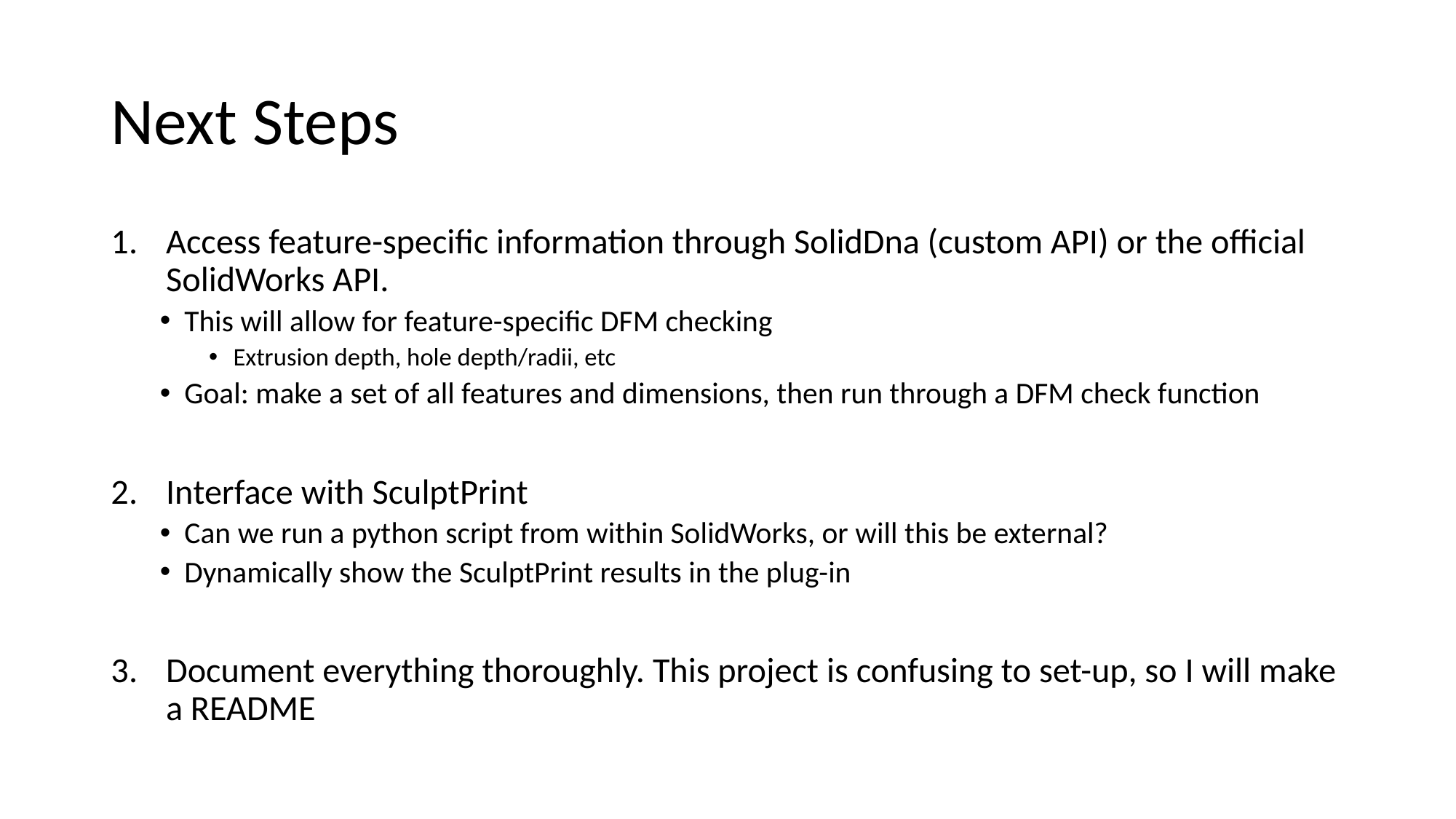

# Next Steps
Access feature-specific information through SolidDna (custom API) or the official SolidWorks API.
This will allow for feature-specific DFM checking
Extrusion depth, hole depth/radii, etc
Goal: make a set of all features and dimensions, then run through a DFM check function

Interface with SculptPrint
Can we run a python script from within SolidWorks, or will this be external?
Dynamically show the SculptPrint results in the plug-in

Document everything thoroughly. This project is confusing to set-up, so I will make a README